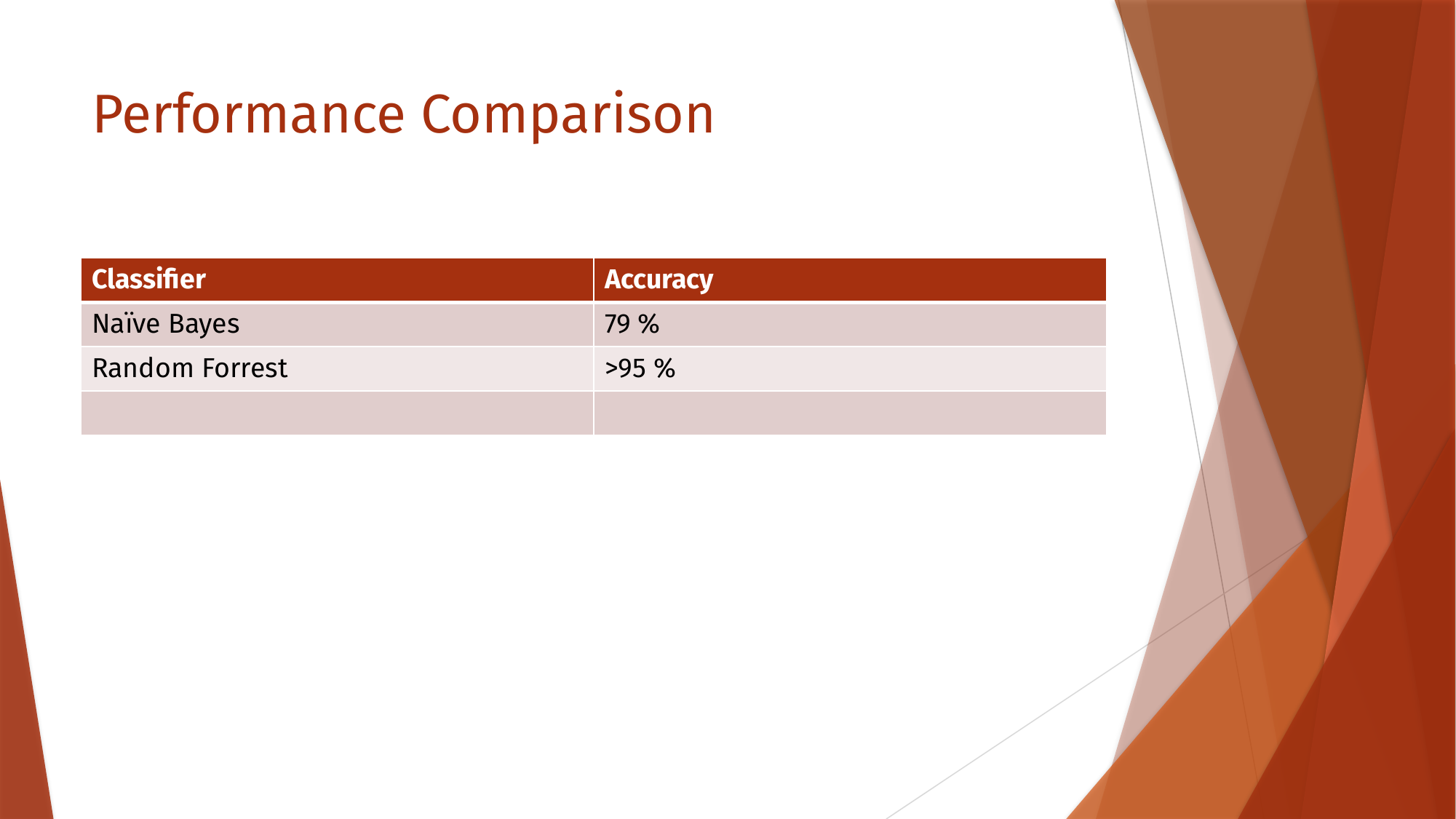

# Performance Comparison
| Classifier | Accuracy |
| --- | --- |
| Naïve Bayes | 79 % |
| Random Forrest | >95 % |
|  |  |